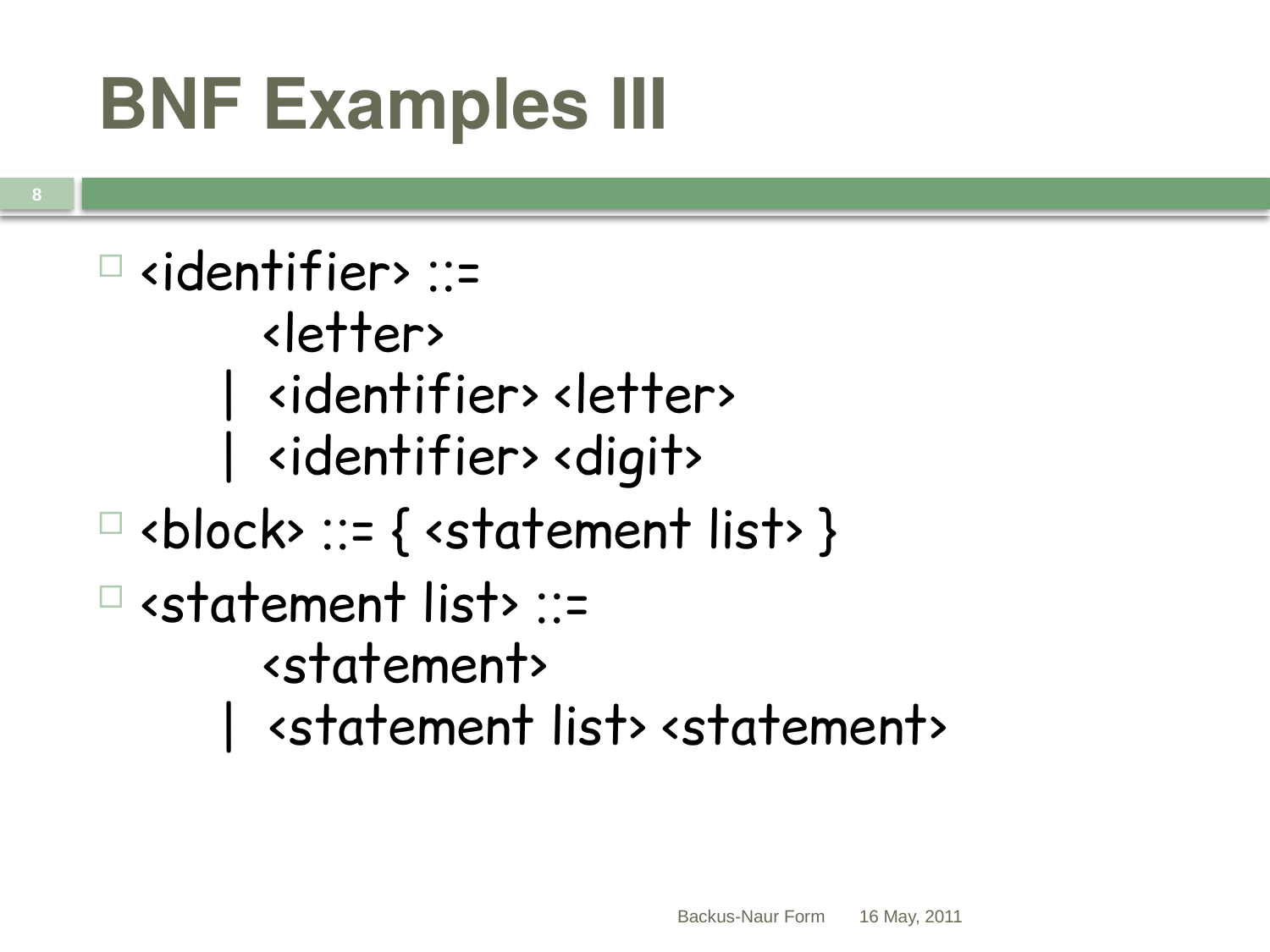

# BNF Examples III
8
<identifier> ::=
        <letter>
     |  <identifier> <letter>
     |  <identifier> <digit>
<block> ::= { <statement list> }
<statement list> ::=
        <statement>
     |  <statement list> <statement>
Backus-Naur Form
16 May, 2011